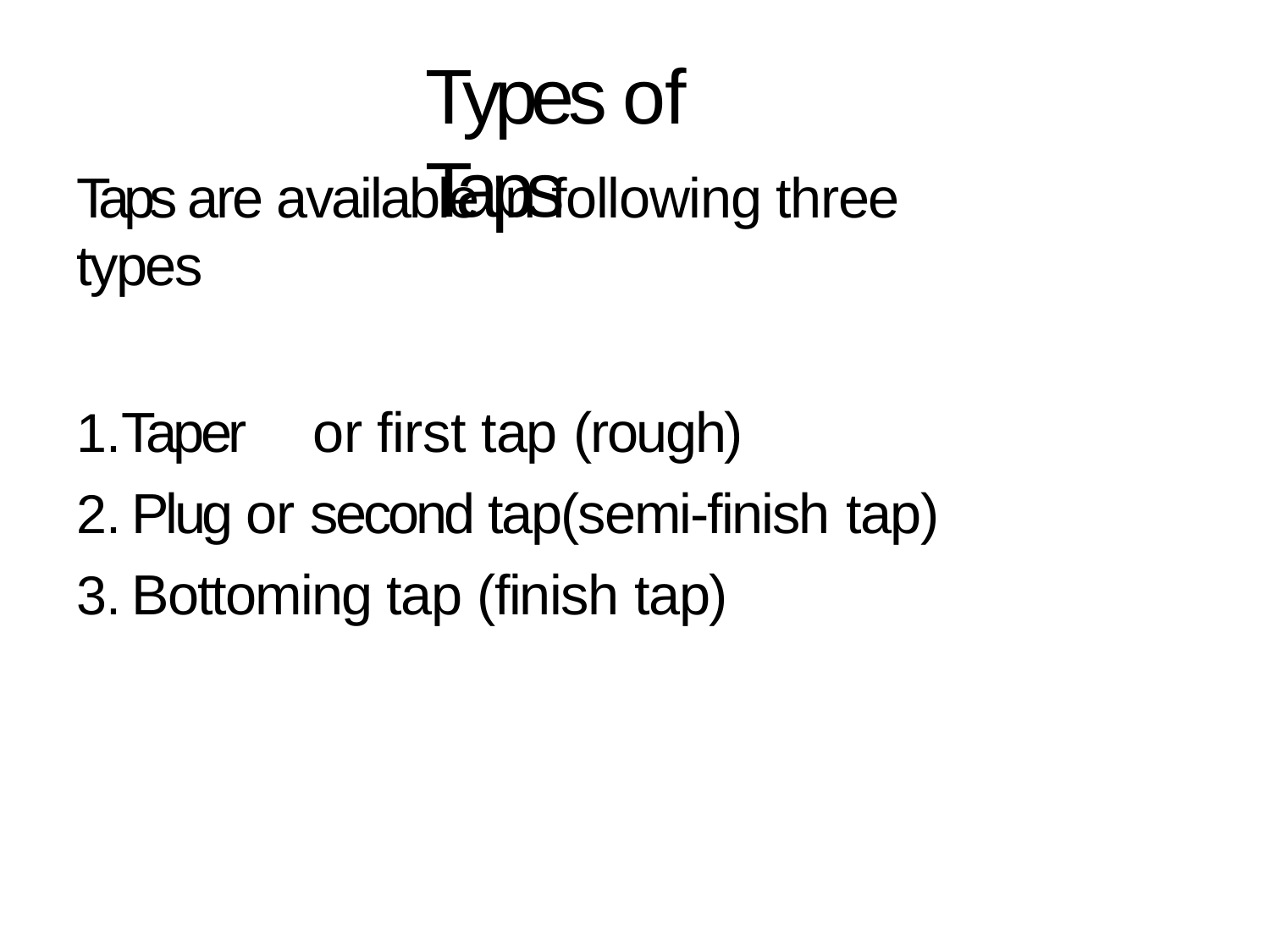

# Types of Taps
Taps are available in following three types

Taper	or first tap (rough)
Plug or second tap(semi-finish tap)
Bottoming tap (finish tap)